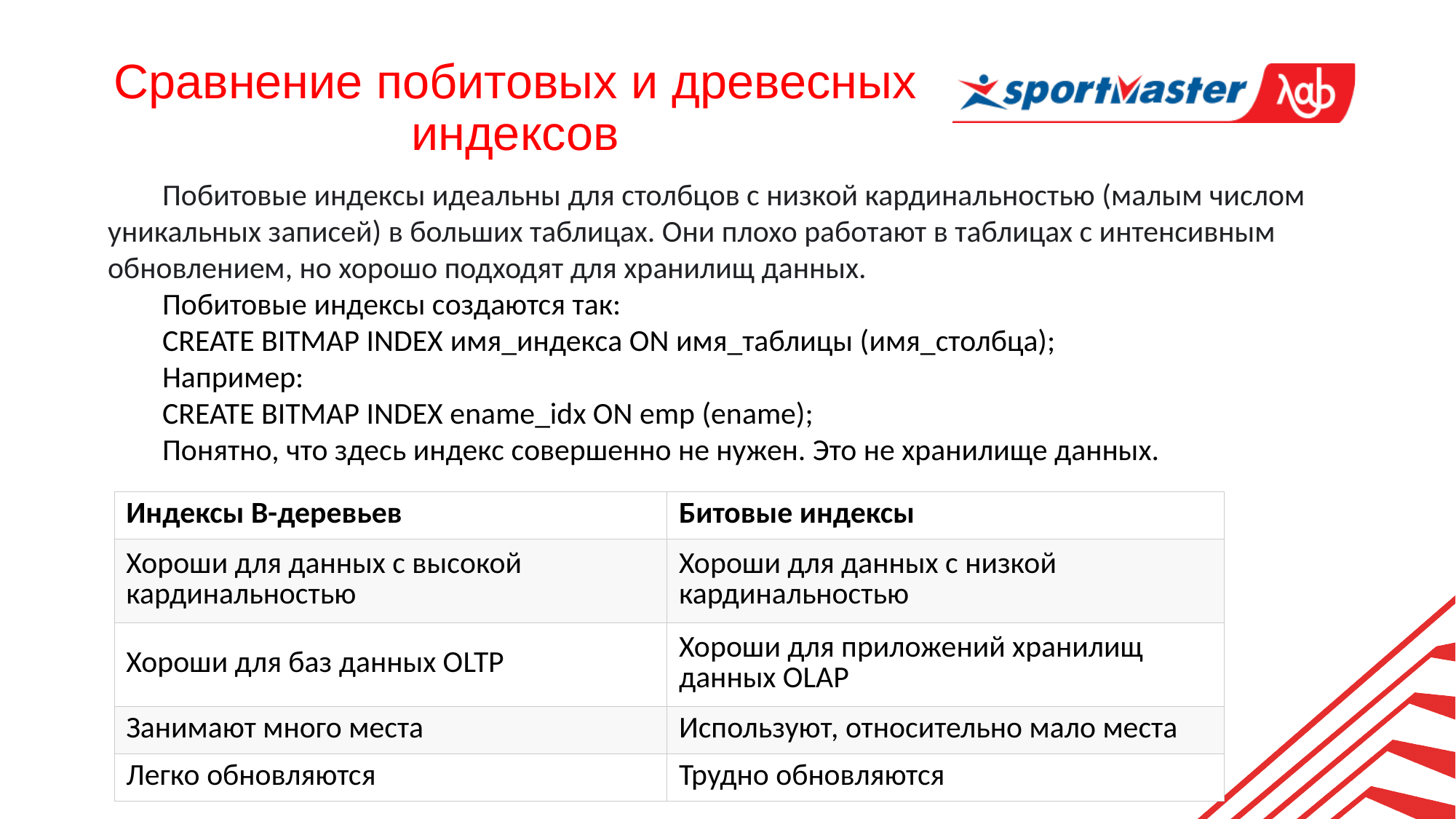

Сравнение побитовых и древесных
индексов
Побитовые индексы идеальны для столбцов с низкой кардинальностью (малым числом уникальных записей) в больших таблицах. Они плохо работают в таблицах с интенсивным обновлением, но хорошо подходят для хранилищ данных.
Побитовые индексы создаются так:
CREATE BITMAP INDEX имя_индекса ON имя_таблицы (имя_столбца);
Например:
CREATE BITMAP INDEX ename_idx ON emp (ename);
Понятно, что здесь индекс совершенно не нужен. Это не хранилище данных.

| Индексы B-деревьев | Битовые индексы |
| --- | --- |
| Хороши для данных с высокой кардинальностью | Хороши для данных с низкой кардинальностью |
| Хороши для баз данных OLTP | Хороши для приложений хранилищ данных OLAP |
| Занимают много места | Используют, относительно мало места |
| Легко обновляются | Трудно обновляются |